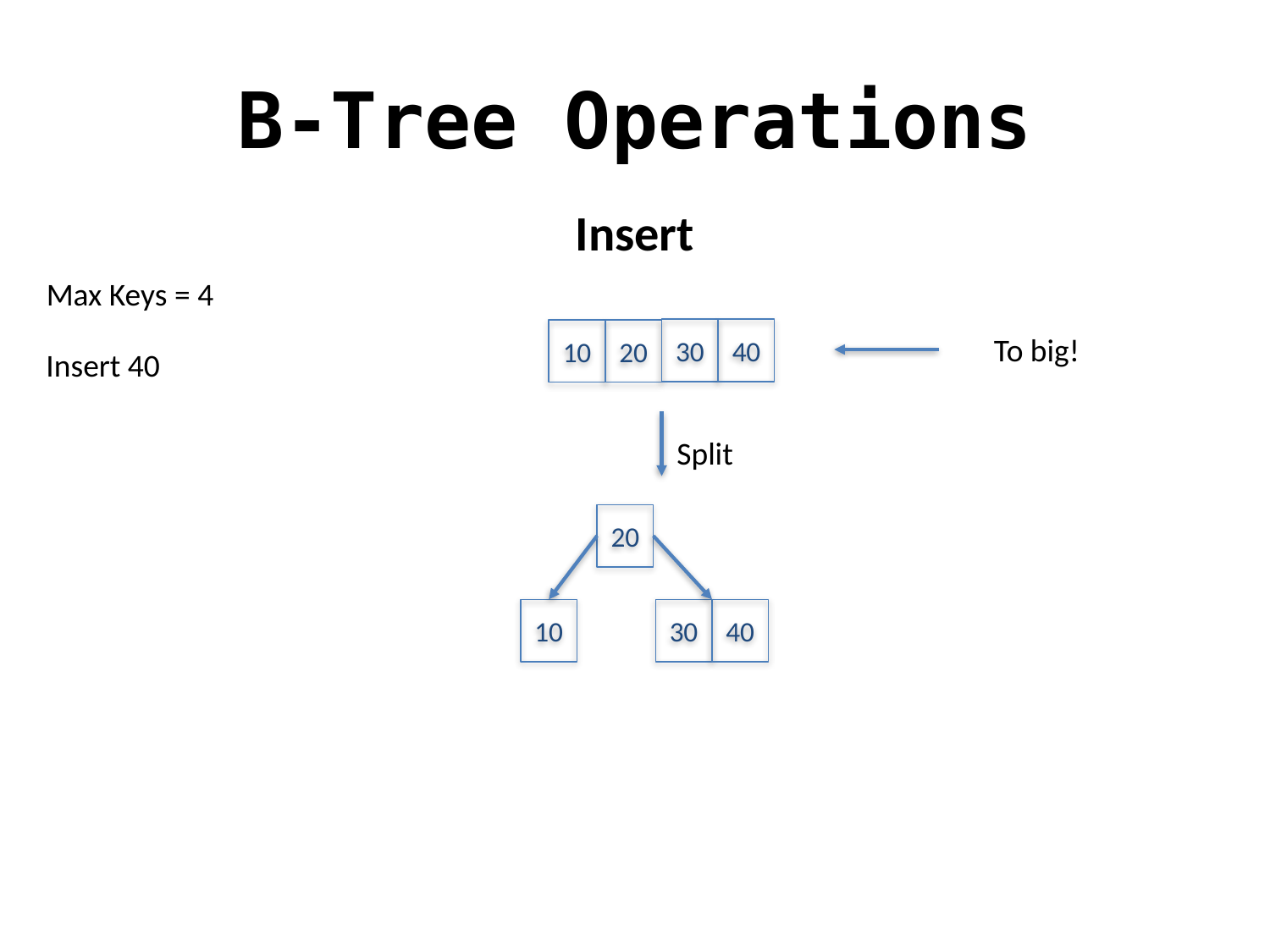

# B-Tree Operations
  Insert
Max Keys = 4
30
40
20
10
To big!
Insert 40
Split
20
10
30
40